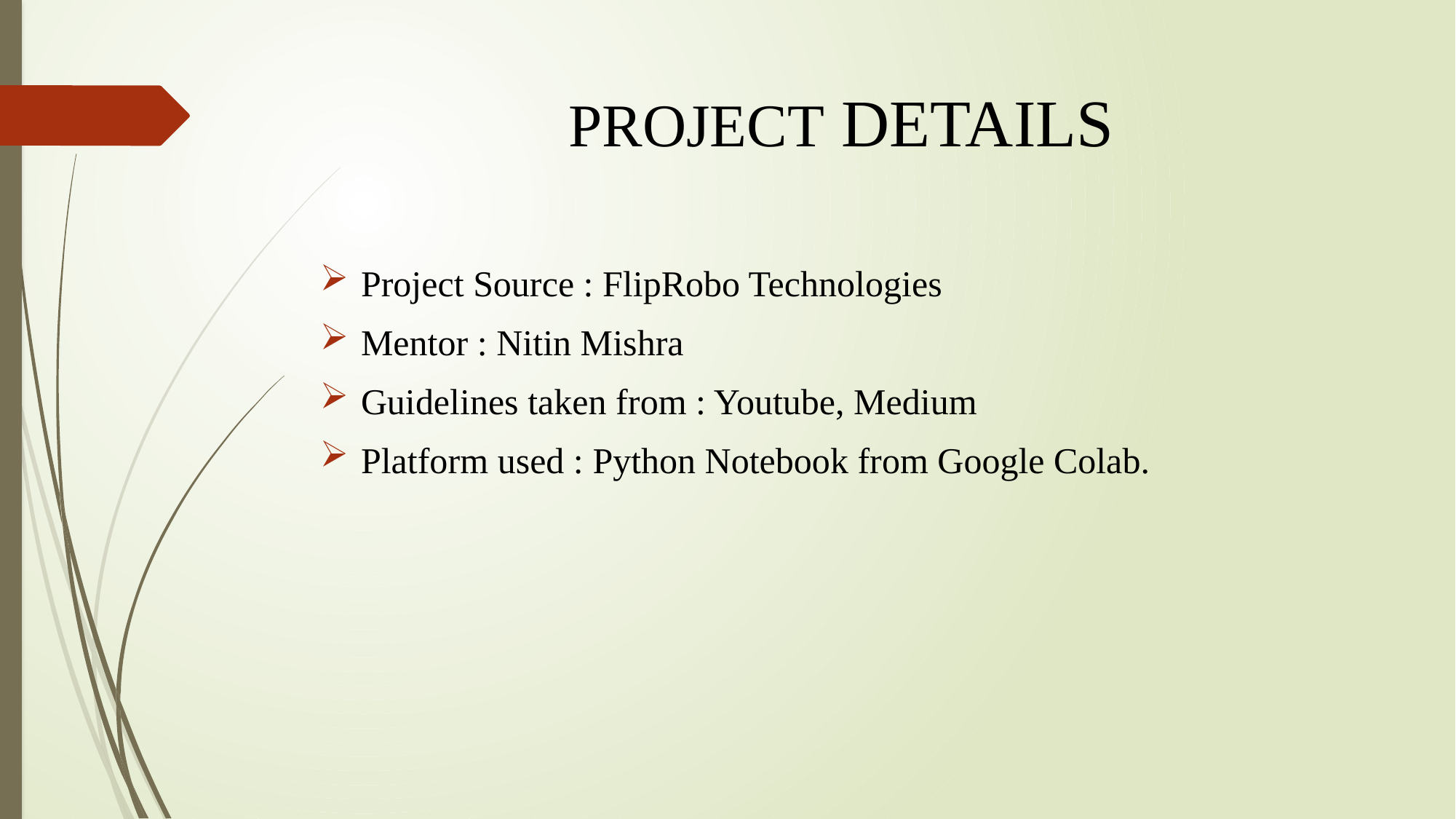

# PROJECT DETAILS
Project Source : FlipRobo Technologies
Mentor : Nitin Mishra
Guidelines taken from : Youtube, Medium
Platform used : Python Notebook from Google Colab.